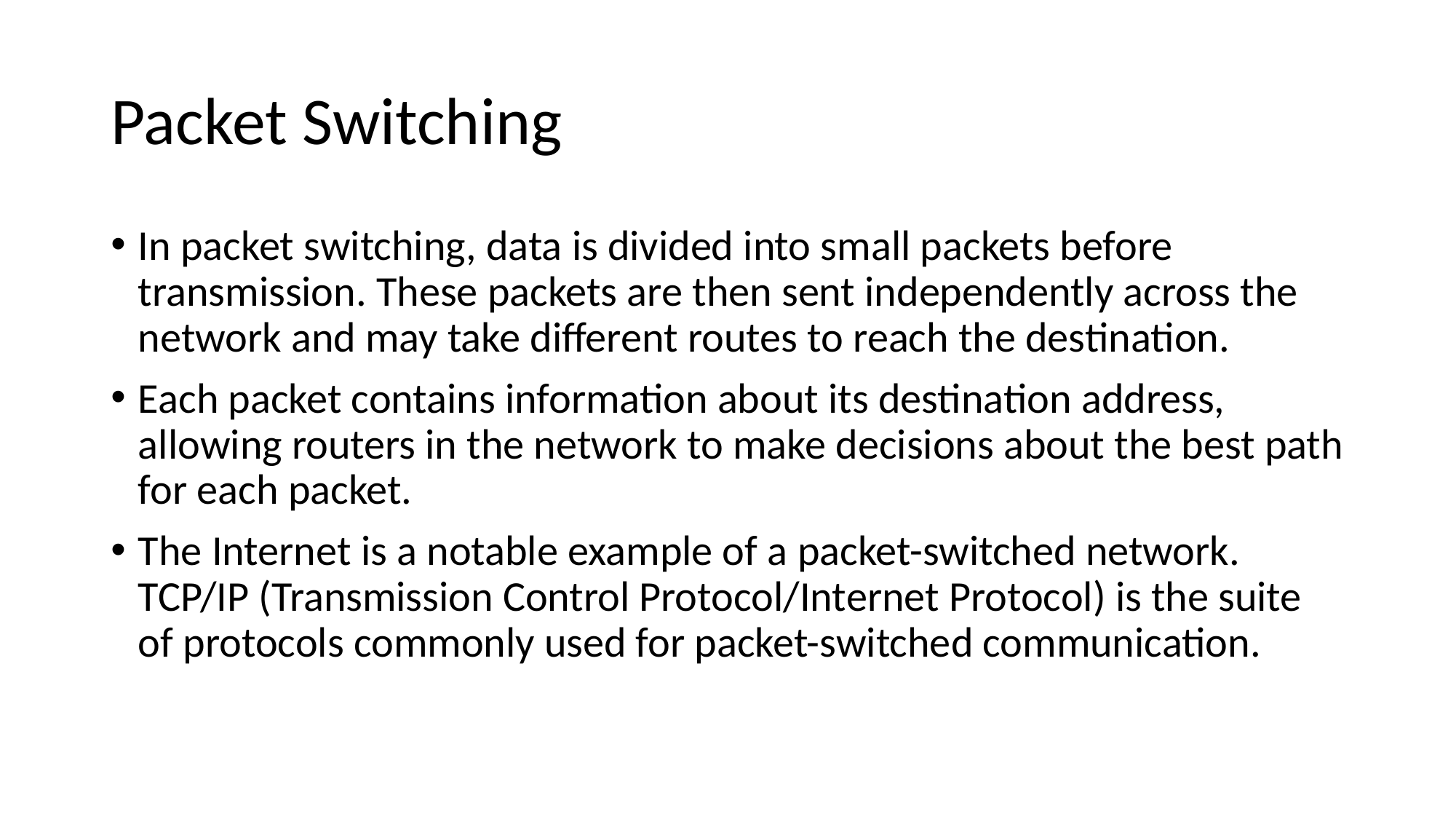

# Packet Switching
In packet switching, data is divided into small packets before transmission. These packets are then sent independently across the network and may take different routes to reach the destination.
Each packet contains information about its destination address, allowing routers in the network to make decisions about the best path for each packet.
The Internet is a notable example of a packet-switched network. TCP/IP (Transmission Control Protocol/Internet Protocol) is the suite of protocols commonly used for packet-switched communication.